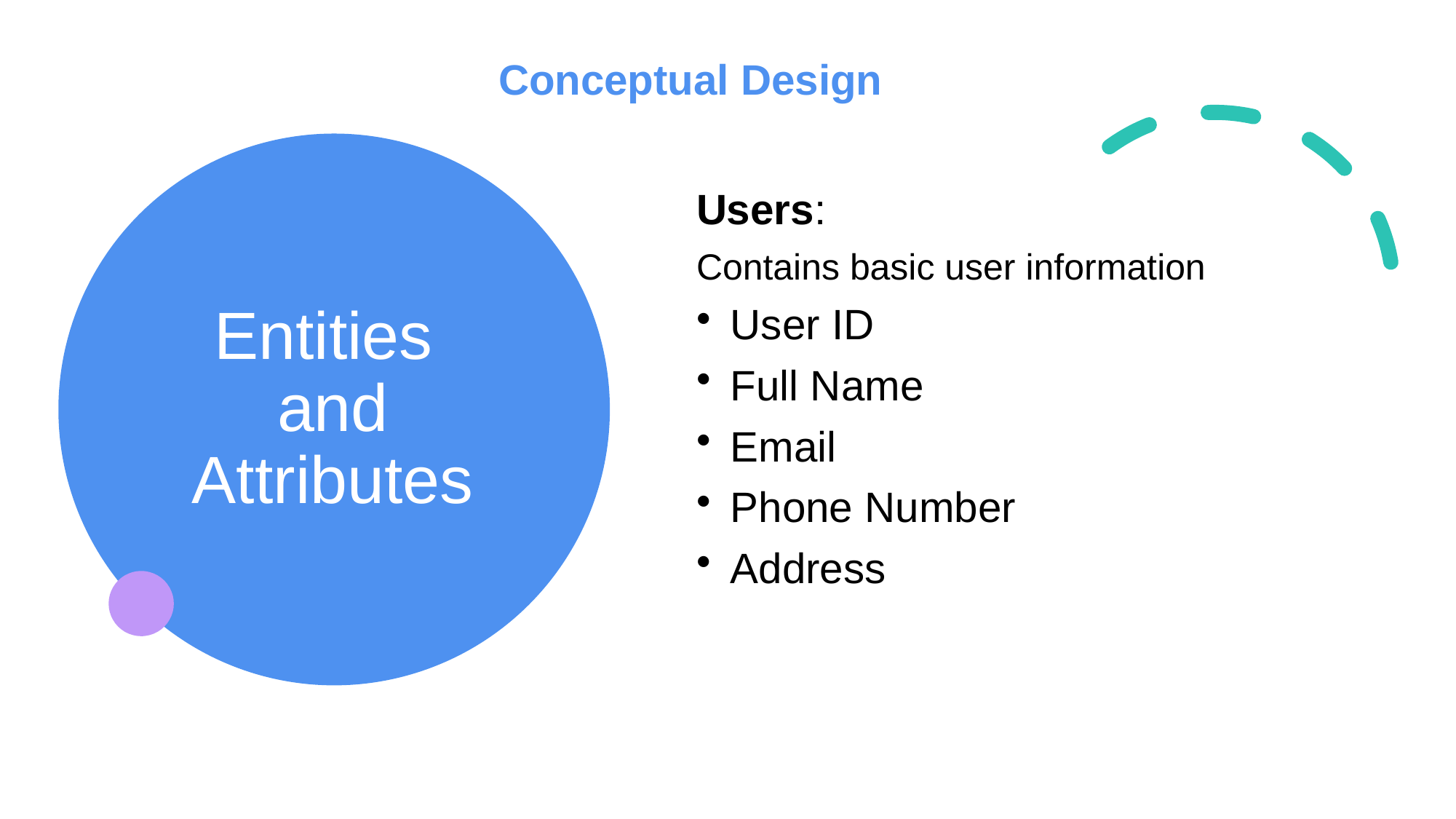

Conceptual Design
# Entities and Attributes
Users:
Contains basic user information
User ID
Full Name
Email
Phone Number
Address